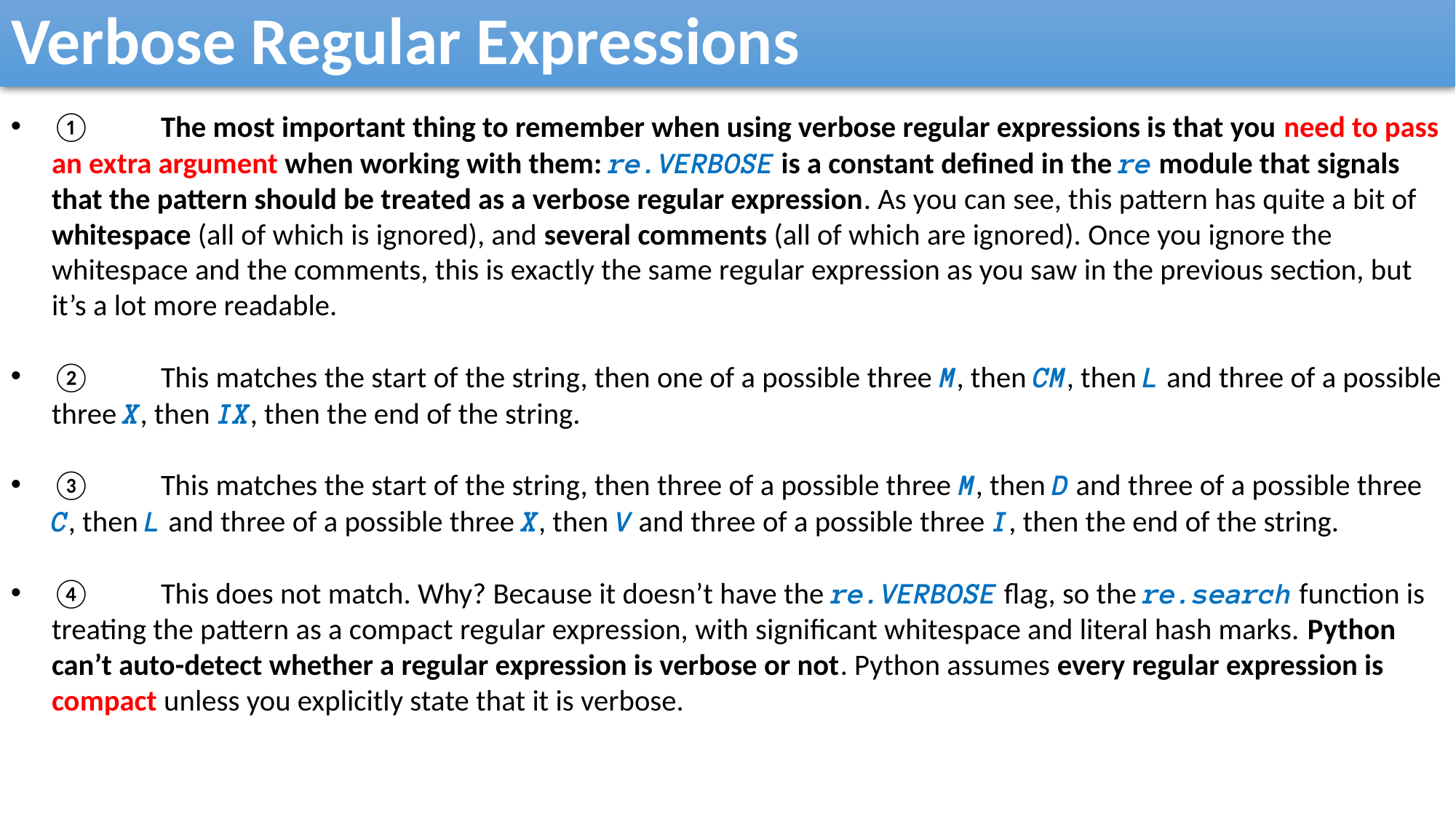

Verbose Regular Expressions
①	The most important thing to remember when using verbose regular expressions is that you need to pass an extra argument when working with them: re.VERBOSE is a constant defined in the re module that signals that the pattern should be treated as a verbose regular expression. As you can see, this pattern has quite a bit of whitespace (all of which is ignored), and several comments (all of which are ignored). Once you ignore the whitespace and the comments, this is exactly the same regular expression as you saw in the previous section, but it’s a lot more readable.

②	This matches the start of the string, then one of a possible three M, then CM, then L and three of a possible three X, then IX, then the end of the string.

③	This matches the start of the string, then three of a possible three M, then D and three of a possible three C, then L and three of a possible three X, then V and three of a possible three I, then the end of the string.

④	This does not match. Why? Because it doesn’t have the re.VERBOSE flag, so the re.search function is treating the pattern as a compact regular expression, with significant whitespace and literal hash marks. Python can’t auto-detect whether a regular expression is verbose or not. Python assumes every regular expression is compact unless you explicitly state that it is verbose.